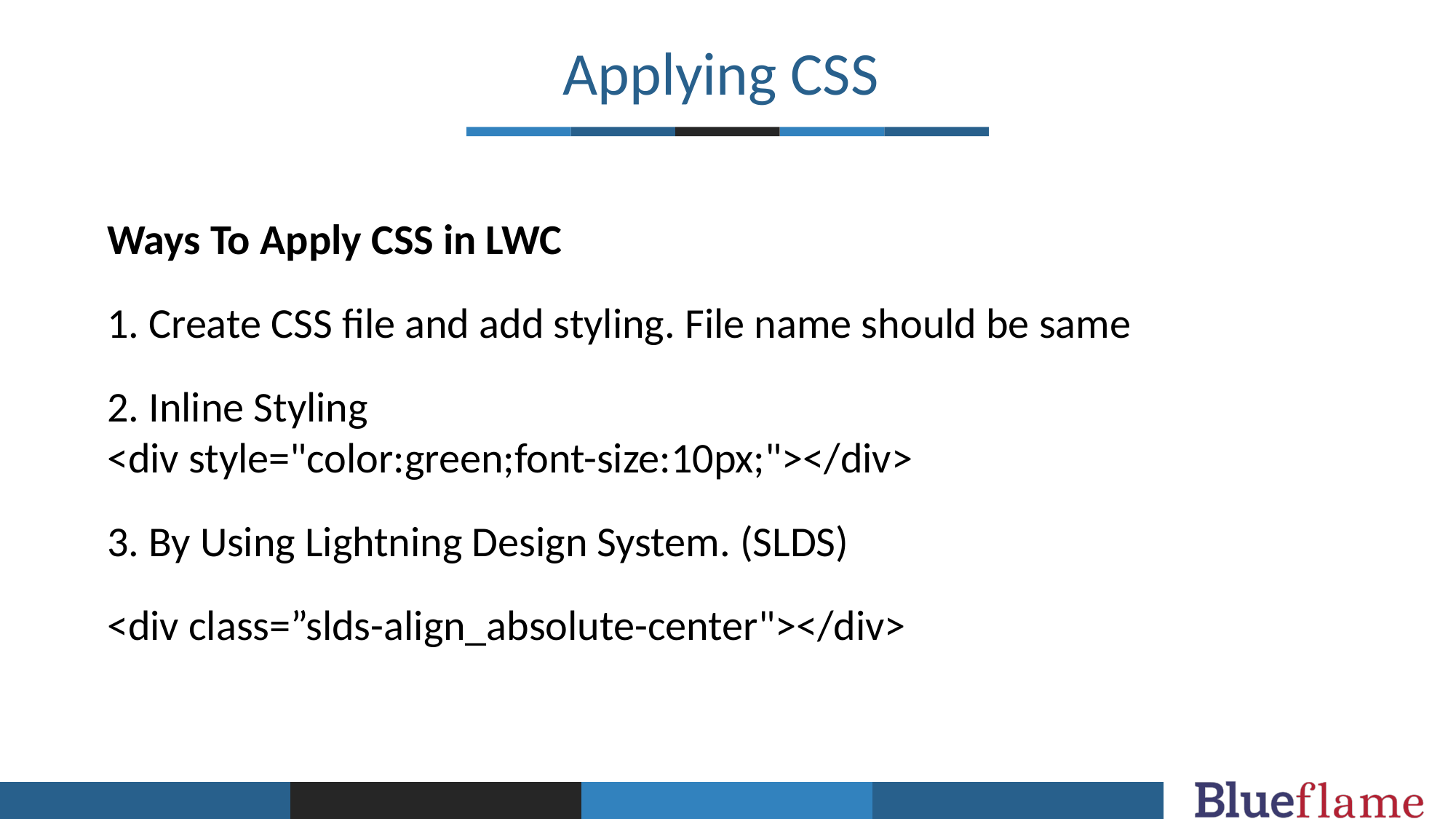

Applying CSS

Ways To Apply CSS in LWC

1. Create CSS file and add styling. File name should be same

2. Inline Styling
<div style="color:green;font-size:10px;"></div>

3. By Using Lightning Design System. (SLDS)

<div class=”slds-align_absolute-center"></div>